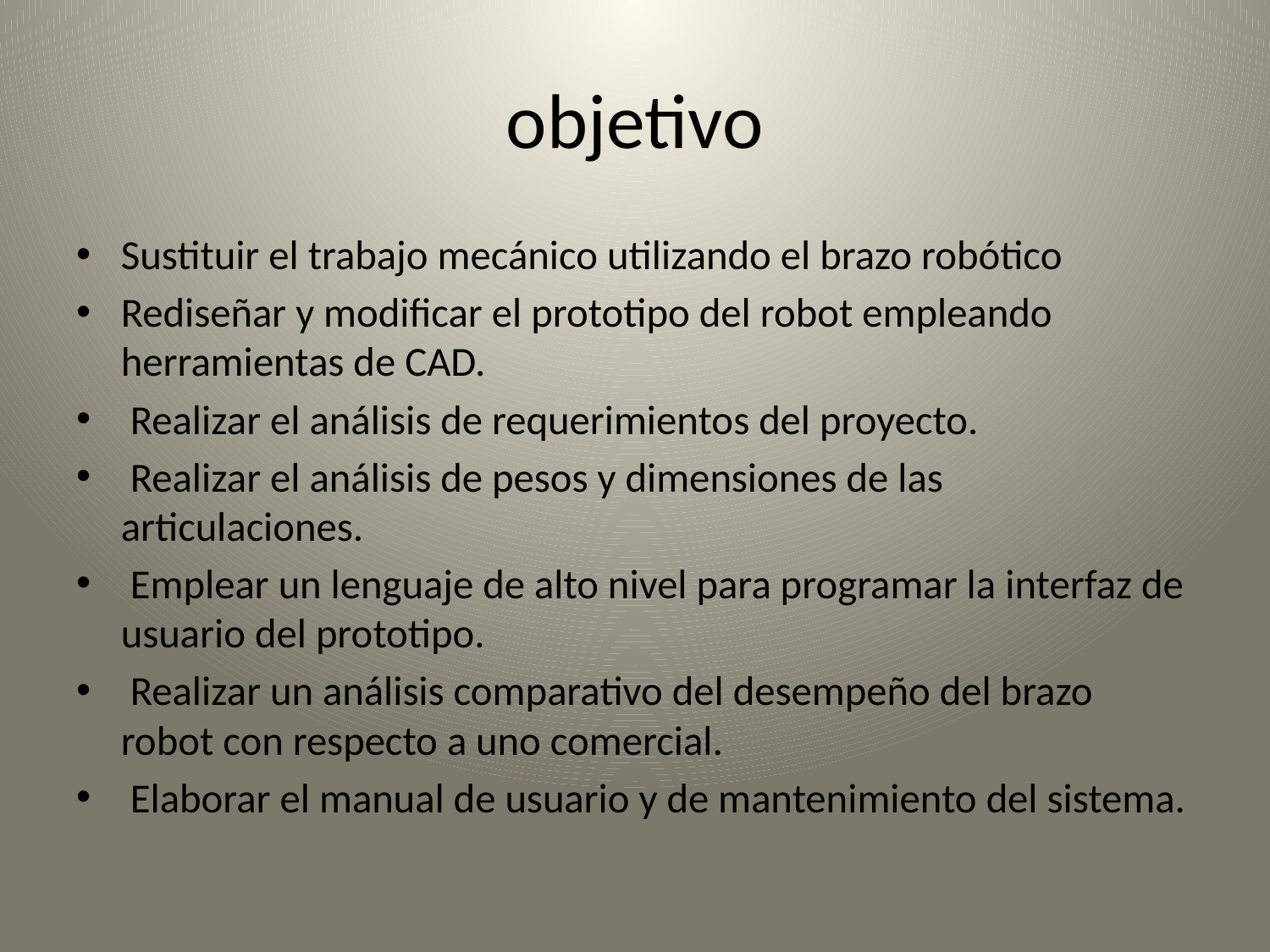

# objetivo
Sustituir el trabajo mecánico utilizando el brazo robótico
Rediseñar y modificar el prototipo del robot empleando herramientas de CAD.
 Realizar el análisis de requerimientos del proyecto.
 Realizar el análisis de pesos y dimensiones de las articulaciones.
 Emplear un lenguaje de alto nivel para programar la interfaz de usuario del prototipo.
 Realizar un análisis comparativo del desempeño del brazo robot con respecto a uno comercial.
 Elaborar el manual de usuario y de mantenimiento del sistema.